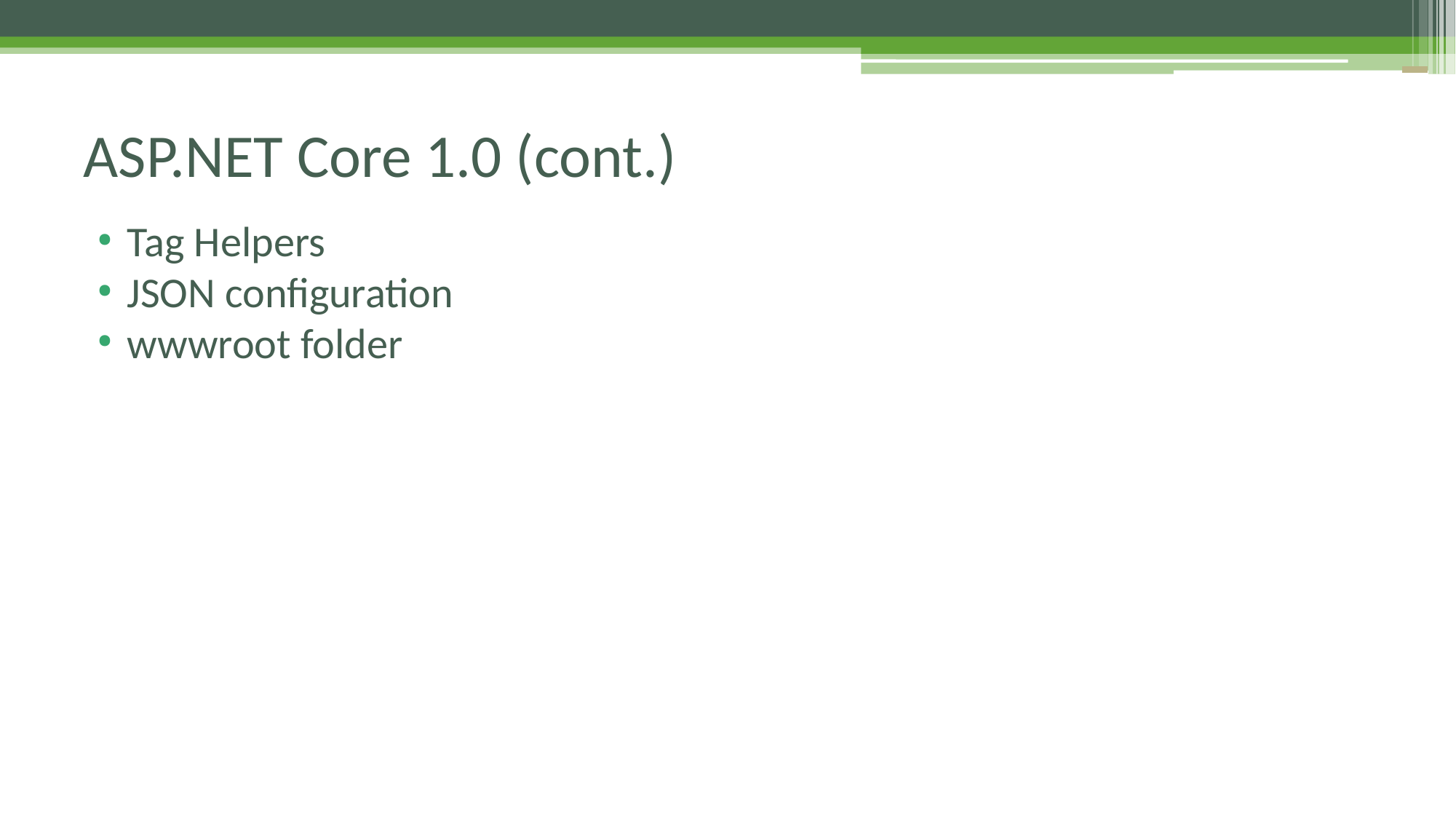

# ASP.NET Core 1.0 (cont.)
Tag Helpers
JSON configuration
wwwroot folder